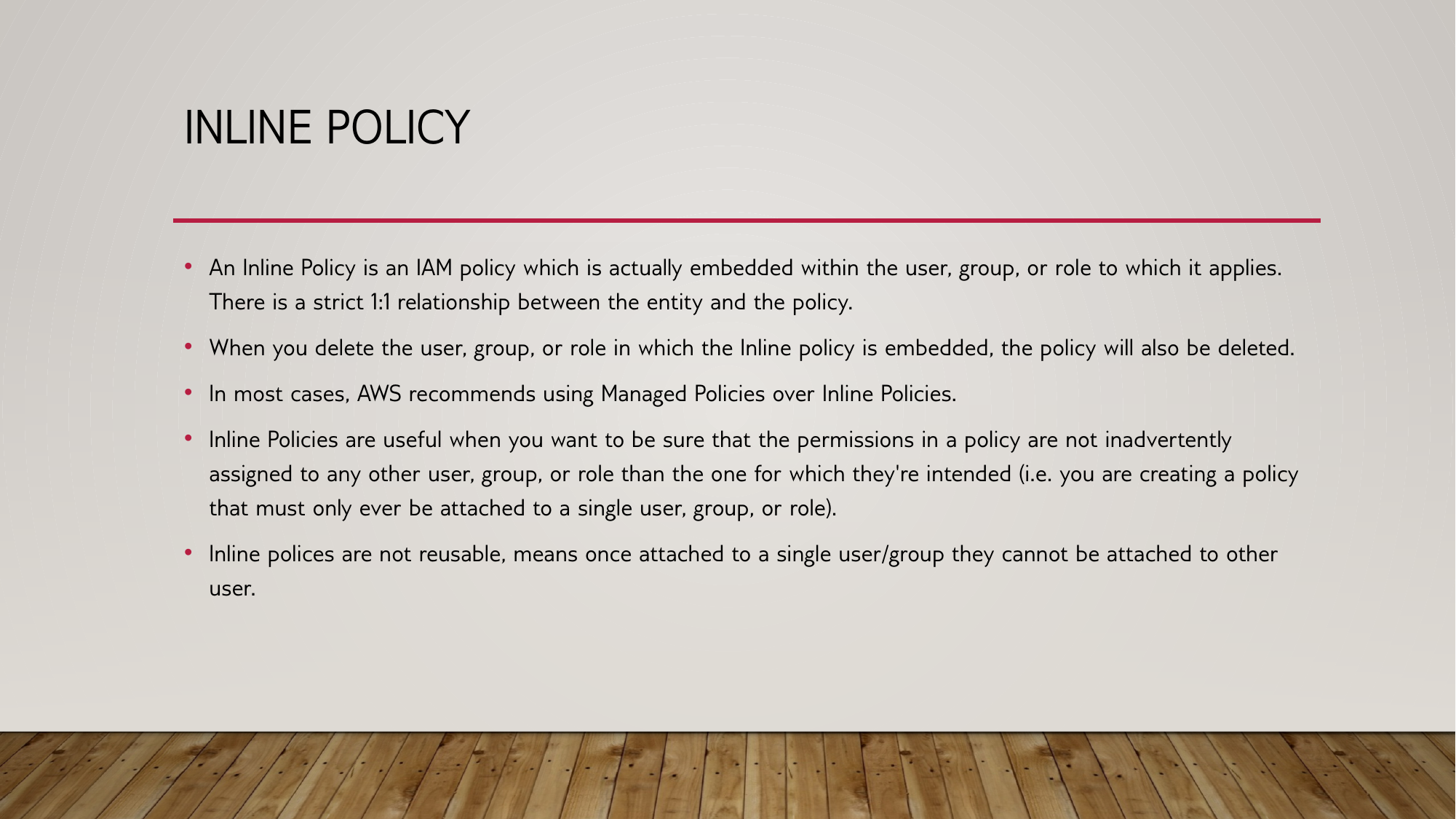

# Inline policy
An Inline Policy is an IAM policy which is actually embedded within the user, group, or role to which it applies. There is a strict 1:1 relationship between the entity and the policy.
When you delete the user, group, or role in which the Inline policy is embedded, the policy will also be deleted.
In most cases, AWS recommends using Managed Policies over Inline Policies.
Inline Policies are useful when you want to be sure that the permissions in a policy are not inadvertently assigned to any other user, group, or role than the one for which they're intended (i.e. you are creating a policy that must only ever be attached to a single user, group, or role).
Inline polices are not reusable, means once attached to a single user/group they cannot be attached to other user.